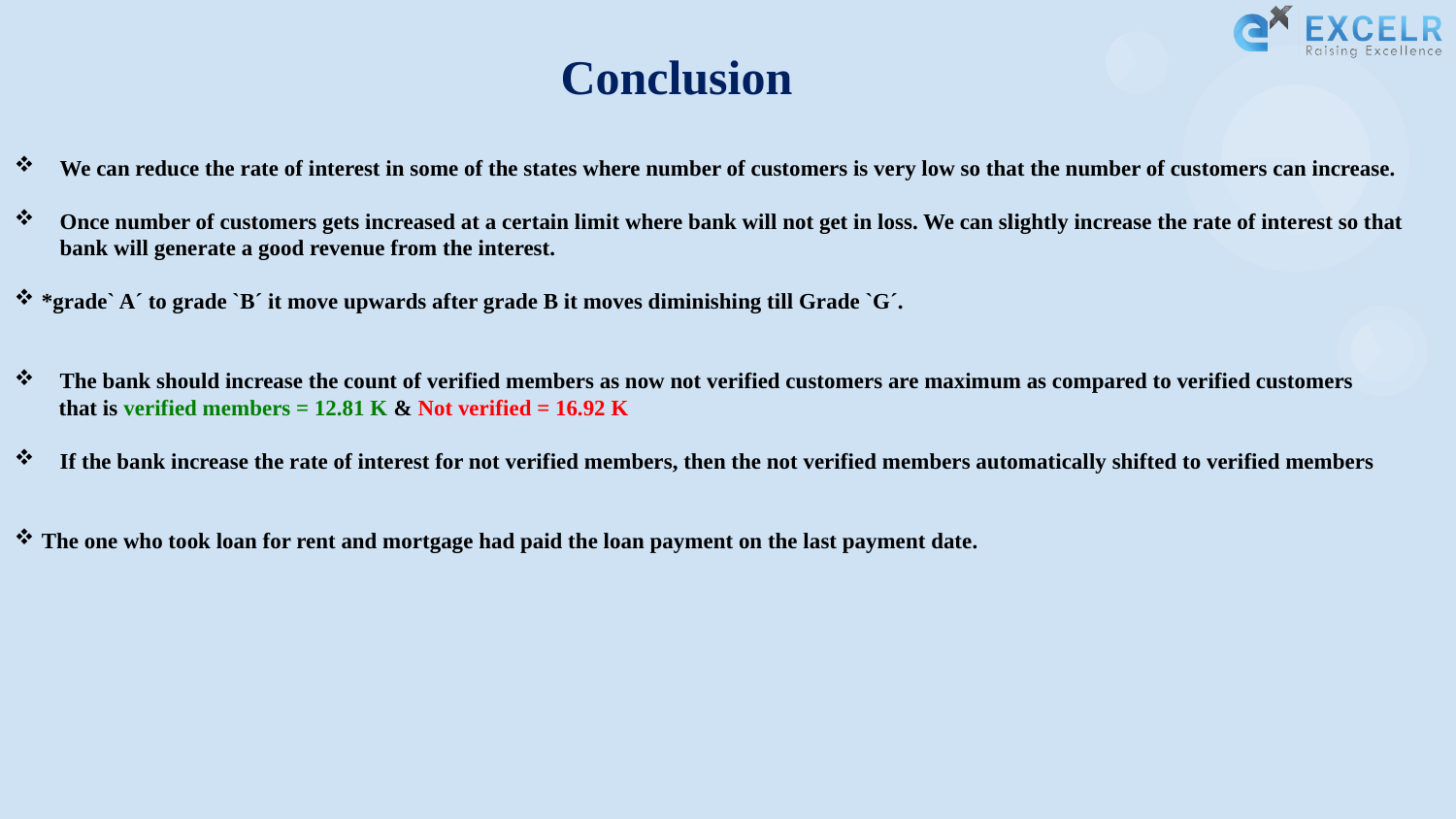

Conclusion

We can reduce the rate of interest in some of the states where number of customers is very low so that the number of customers can increase.

Once number of customers gets increased at a certain limit where bank will not get in loss. We can slightly increase the rate of interest so that bank will generate a good revenue from the interest.

*grade` A´ to grade `B´ it move upwards after grade B it moves diminishing till Grade `G´.

The bank should increase the count of verified members as now not verified customers are maximum as compared to verified customers
        that is verified members = 12.81 K & Not verified = 16.92 K

If the bank increase the rate of interest for not verified members, then the not verified members automatically shifted to verified members

The one who took loan for rent and mortgage had paid the loan payment on the last payment date.